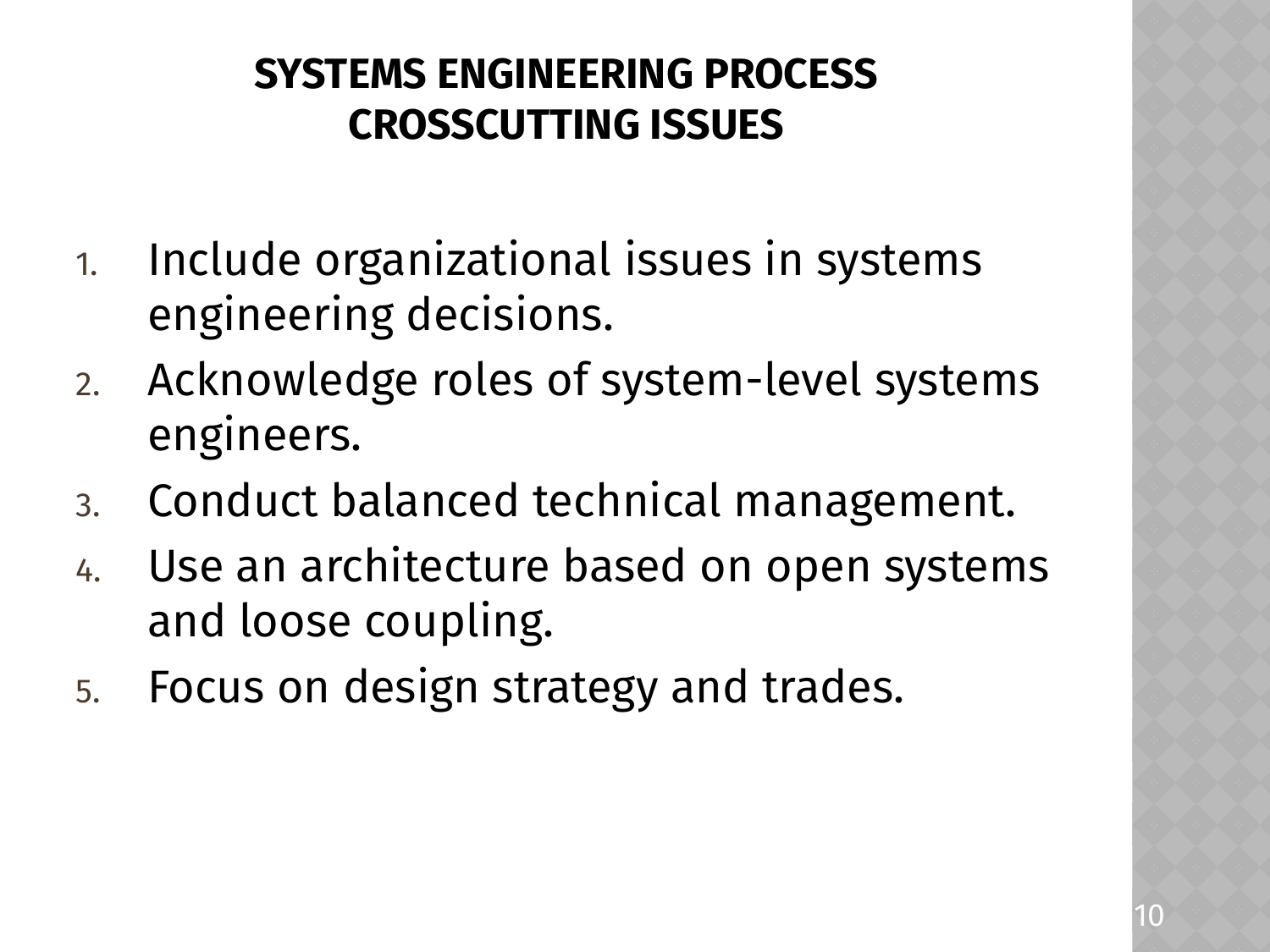

# Systems engineering process Crosscutting Issues
Include organizational issues in systems engineering decisions.
Acknowledge roles of system-level systems engineers.
Conduct balanced technical management.
Use an architecture based on open systems and loose coupling.
Focus on design strategy and trades.
10